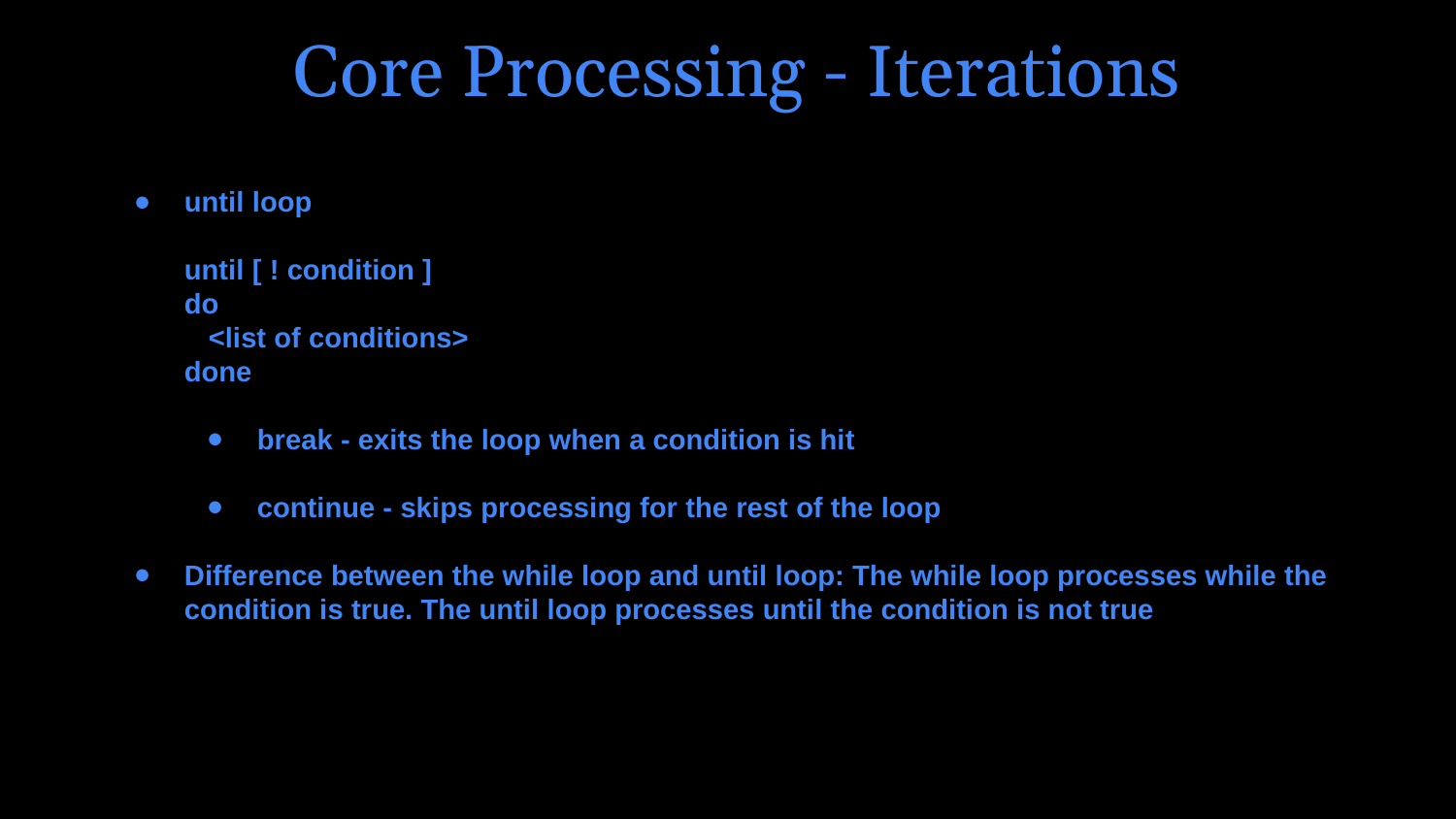

# Core Processing - Iterations

until loop

until [ ! condition ]
do
   <list of conditions>
done

break - exits the loop when a condition is hit

continue - skips processing for the rest of the loop

Difference between the while loop and until loop: The while loop processes while the condition is true. The until loop processes until the condition is not true